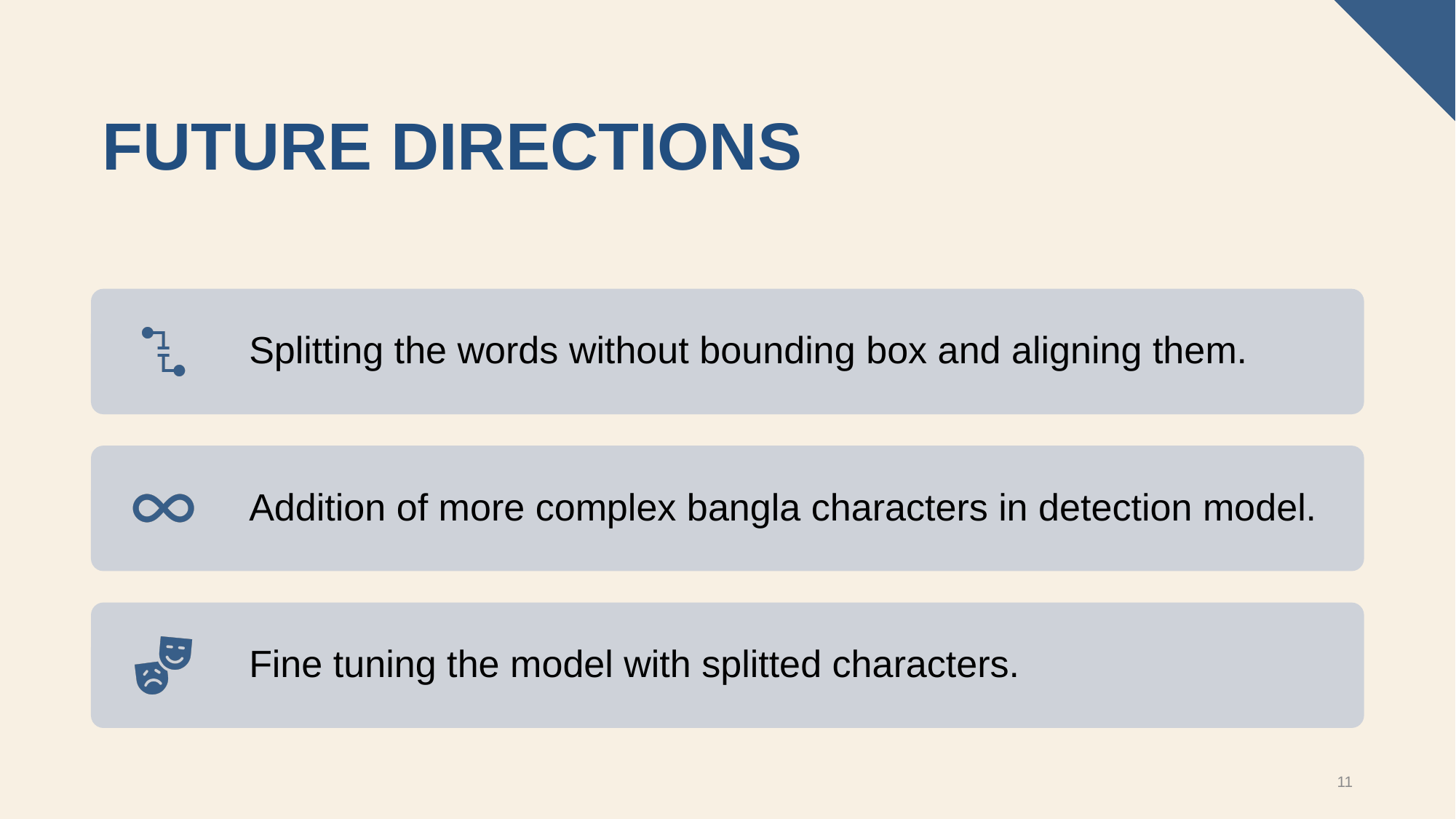

# Future directions​
Splitting the words without bounding box and aligning them.
Addition of more complex bangla characters in detection model.
Fine tuning the model with splitted characters.
11